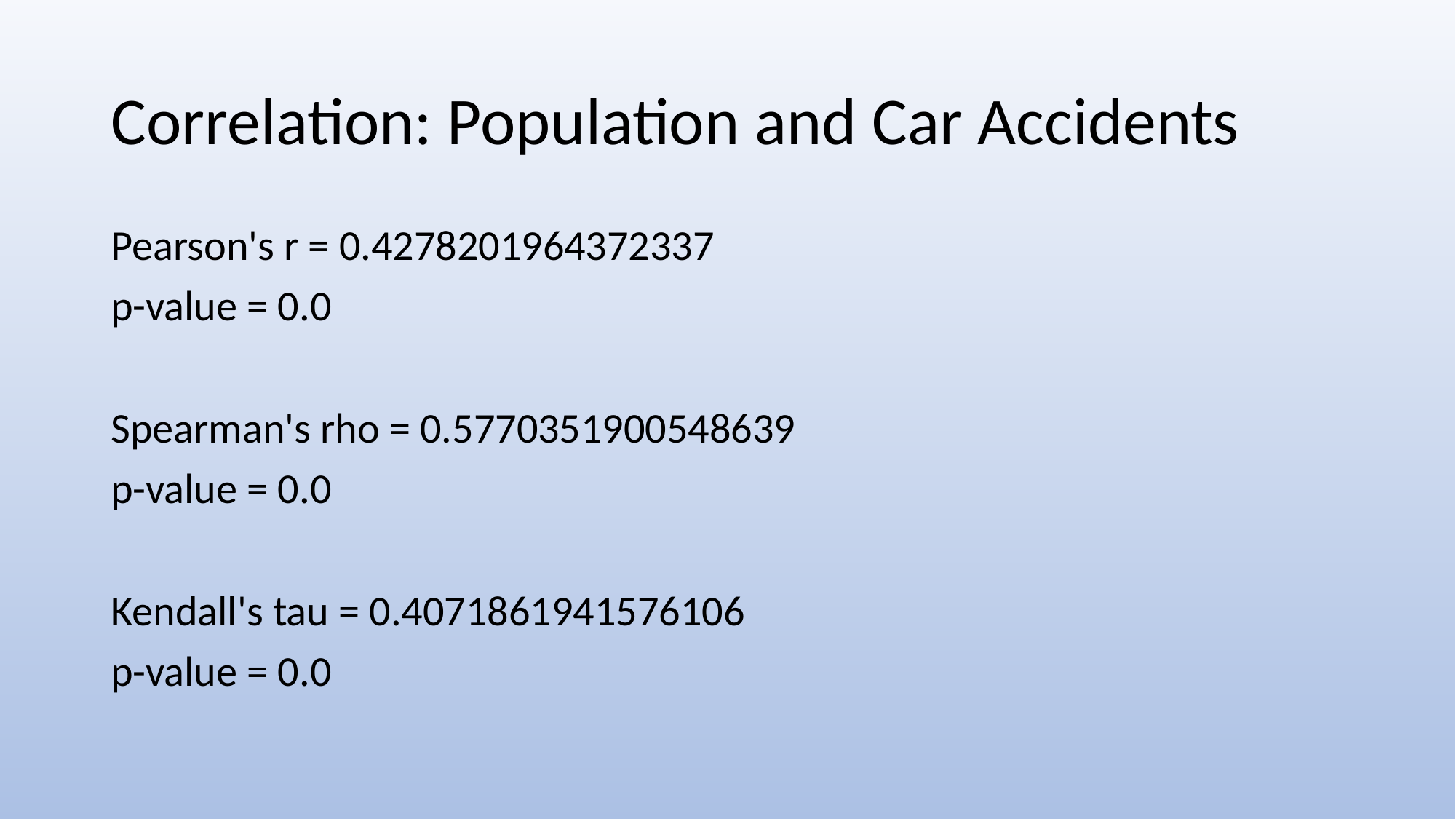

# Correlation: Population and Car Accidents
Pearson's r = 0.4278201964372337
p-value = 0.0

Spearman's rho = 0.5770351900548639
p-value = 0.0

Kendall's tau = 0.4071861941576106
p-value = 0.0